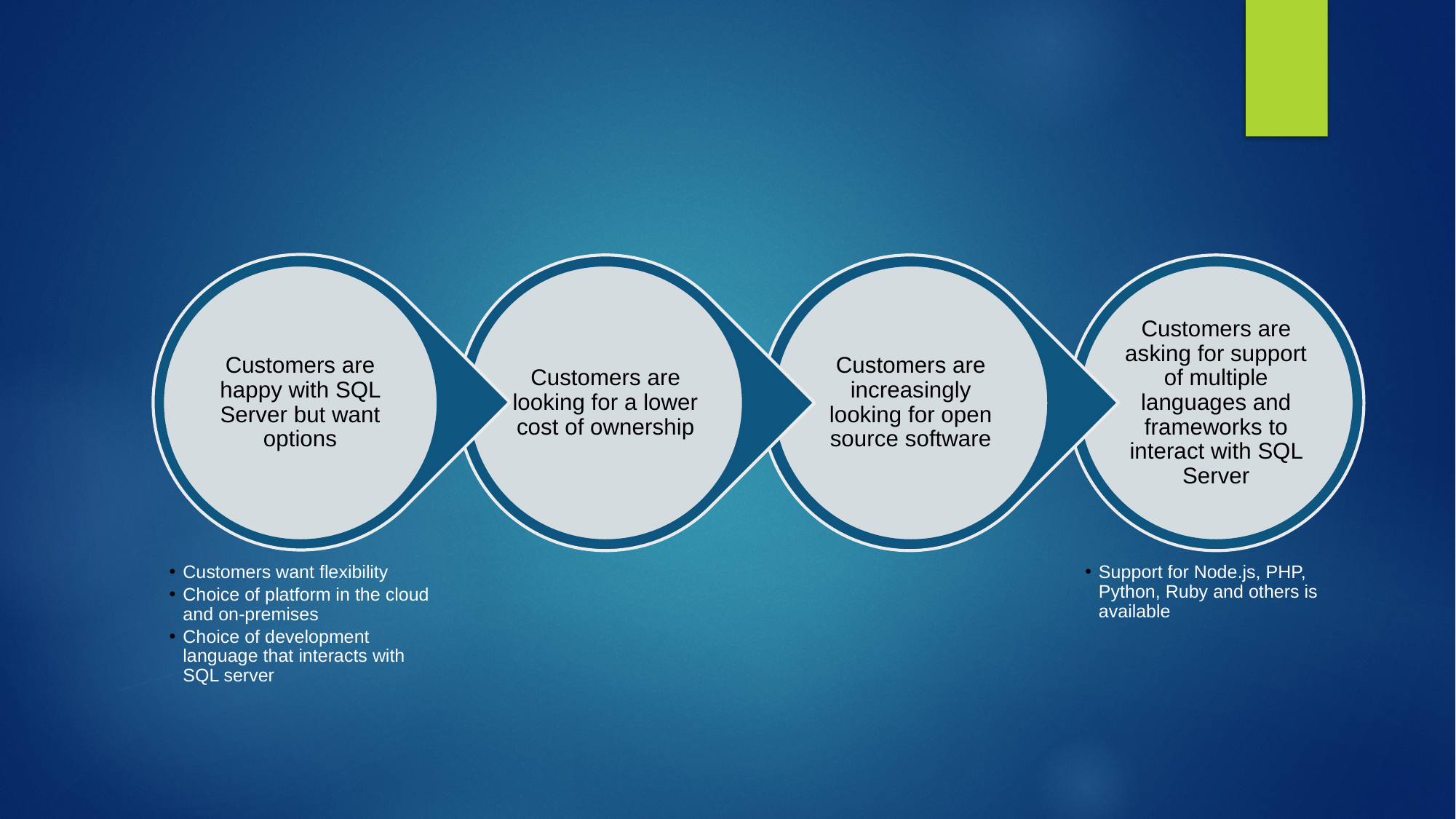

#
Customers are asking for support of multiple languages and frameworks to interact with SQL Server
Support for Node.js, PHP, Python, Ruby and others is available
Customers are increasingly looking for open source software
Customers are looking for a lower cost of ownership
Customers are happy with SQL Server but want options
Customers want flexibility
Choice of platform in the cloud and on-premises
Choice of development language that interacts with SQL server